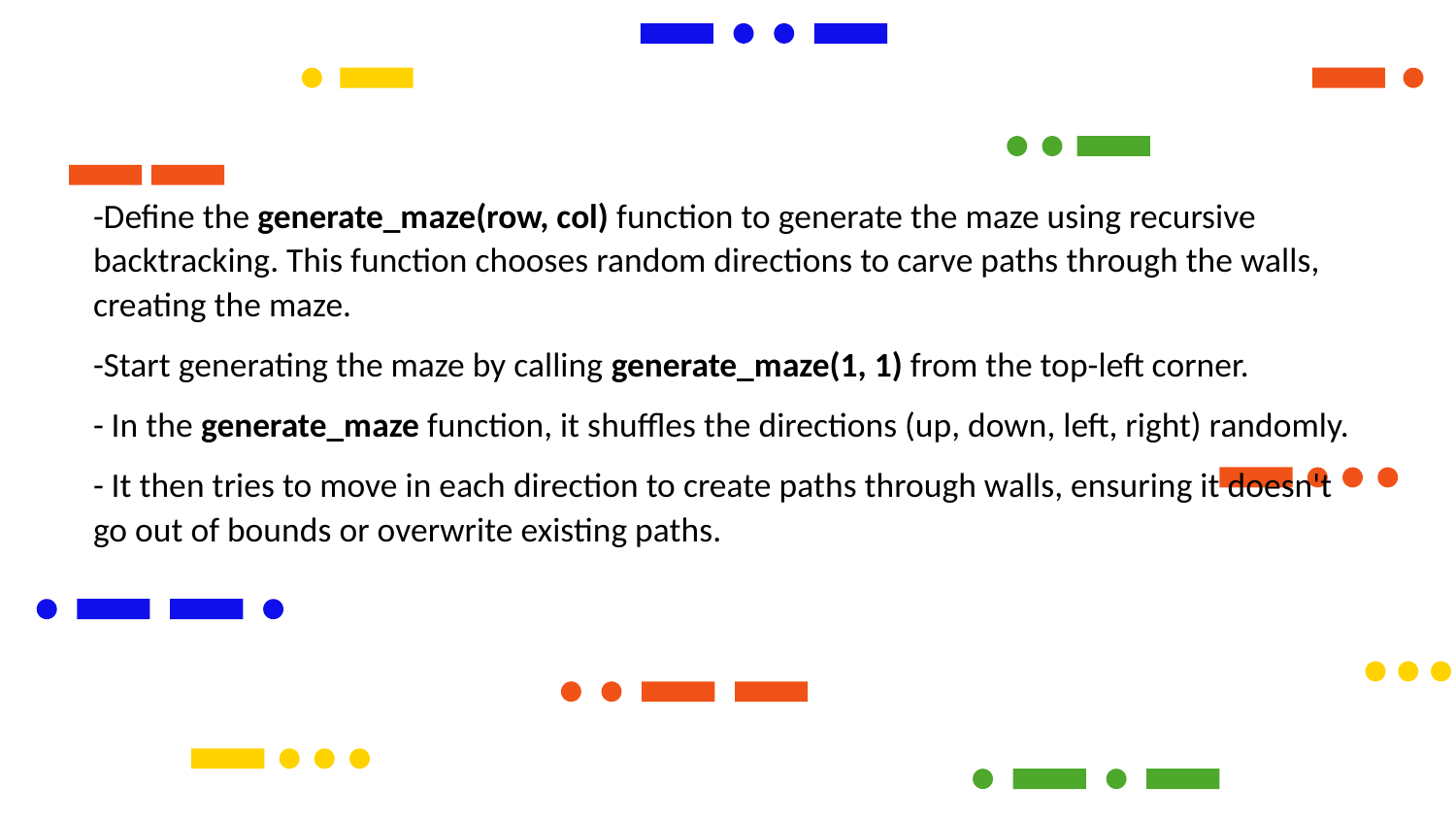

-Define the generate_maze(row, col) function to generate the maze using recursive backtracking. This function chooses random directions to carve paths through the walls, creating the maze.
-Start generating the maze by calling generate_maze(1, 1) from the top-left corner.
- In the generate_maze function, it shuffles the directions (up, down, left, right) randomly.
- It then tries to move in each direction to create paths through walls, ensuring it doesn't go out of bounds or overwrite existing paths.